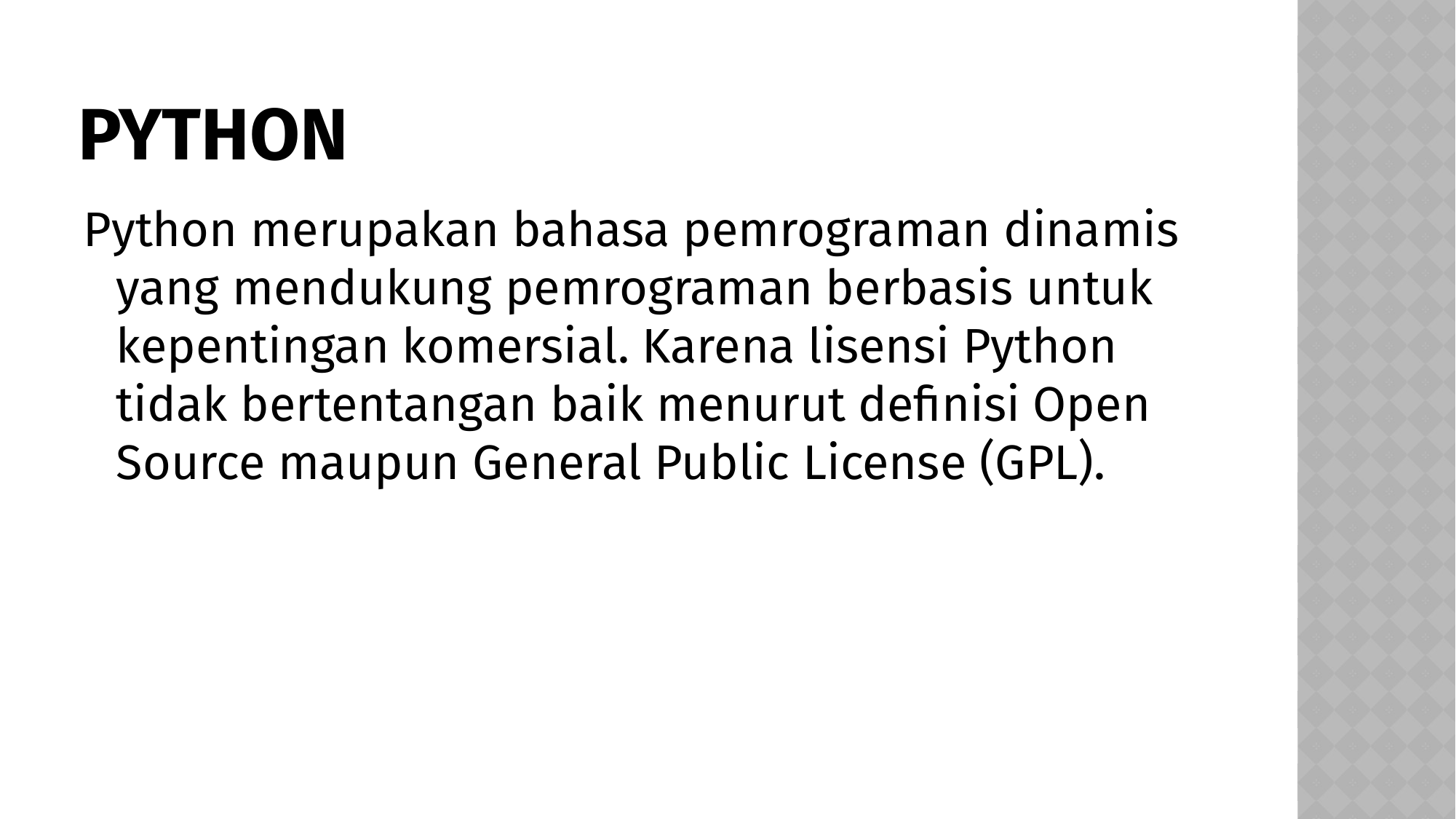

# PYTHON
Python merupakan bahasa pemrograman dinamis yang mendukung pemrograman berbasis untuk kepentingan komersial. Karena lisensi Python tidak bertentangan baik menurut definisi Open Source maupun General Public License (GPL).